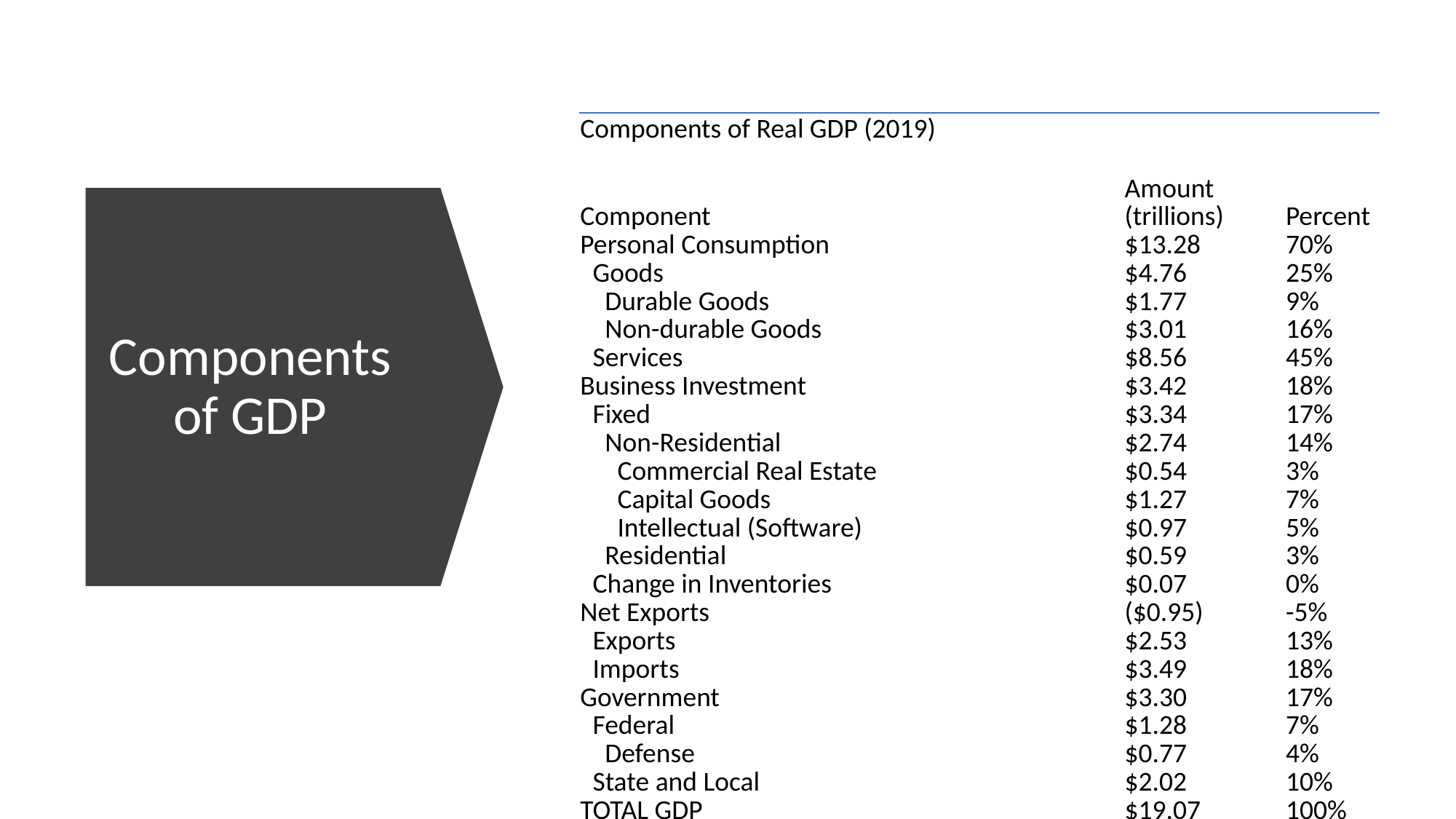

| Components of Real GDP (2019) |  |  |
| --- | --- | --- |
|  |  |  |
| Component | Amount (trillions) | Percent |
| Personal Consumption | $13.28 | 70% |
| Goods | $4.76 | 25% |
| Durable Goods | $1.77 | 9% |
| Non-durable Goods | $3.01 | 16% |
| Services | $8.56 | 45% |
| Business Investment | $3.42 | 18% |
| Fixed | $3.34 | 17% |
| Non-Residential | $2.74 | 14% |
| Commercial Real Estate | $0.54 | 3% |
| Capital Goods | $1.27 | 7% |
| Intellectual (Software) | $0.97 | 5% |
| Residential | $0.59 | 3% |
| Change in Inventories | $0.07 | 0% |
| Net Exports | ($0.95) | -5% |
| Exports | $2.53 | 13% |
| Imports | $3.49 | 18% |
| Government | $3.30 | 17% |
| Federal | $1.28 | 7% |
| Defense | $0.77 | 4% |
| State and Local | $2.02 | 10% |
| TOTAL GDP | $19.07 | 100% |
|  |  |  |
| (Source: Bureau of Economic Analysis. "Concepts and Methods of the U.S. National Income and Product Accounts: Table 1.1.6. Real GDP." |  |  |

# Components of GDP